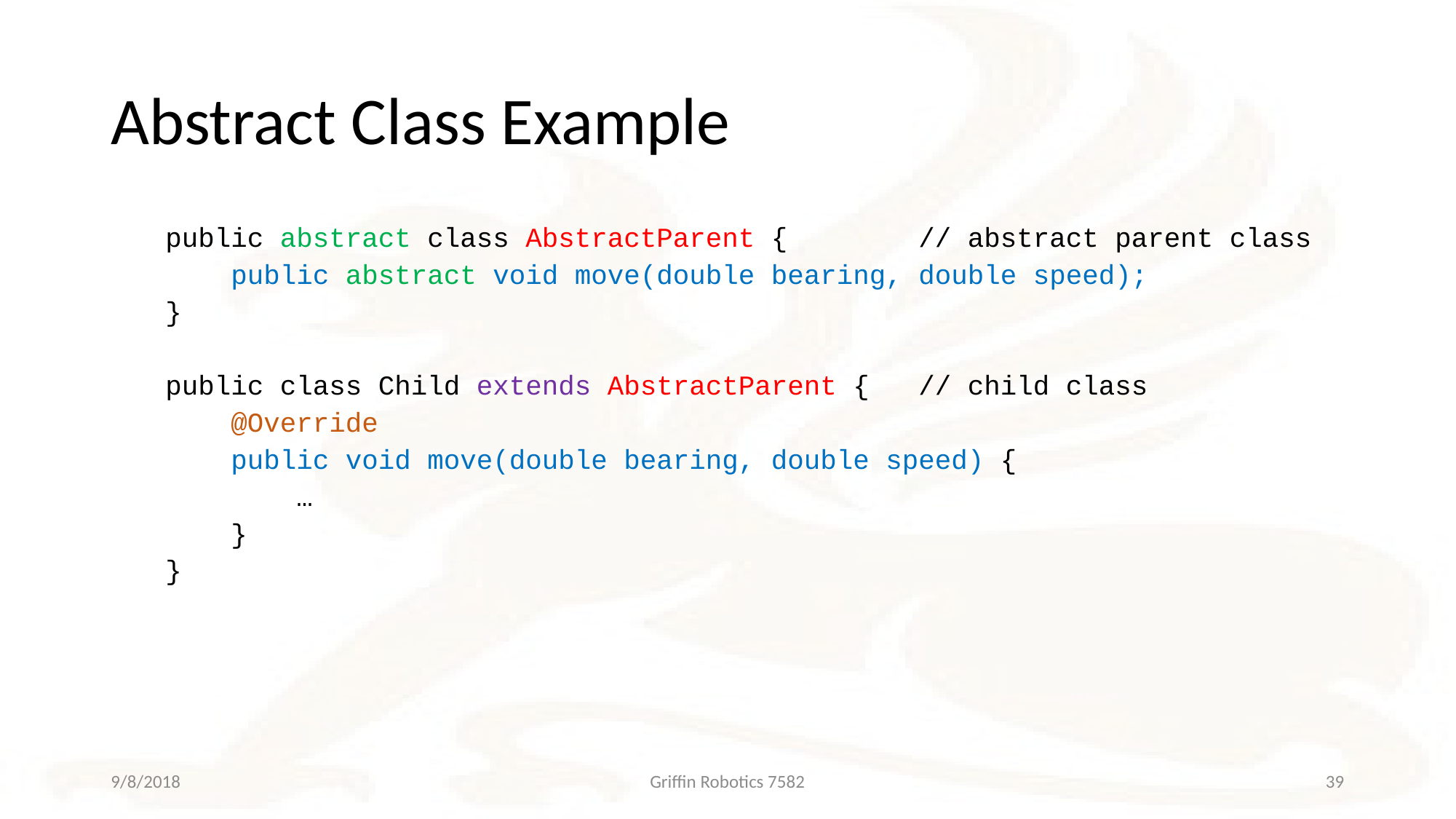

# Abstract Class Example
public abstract class AbstractParent {        // abstract parent class
    public abstract void move(double bearing, double speed);
}

public class Child extends AbstractParent {   // child class
    @Override
    public void move(double bearing, double speed) {
        …
    }
}

9/8/2018
Griffin Robotics 7582
39